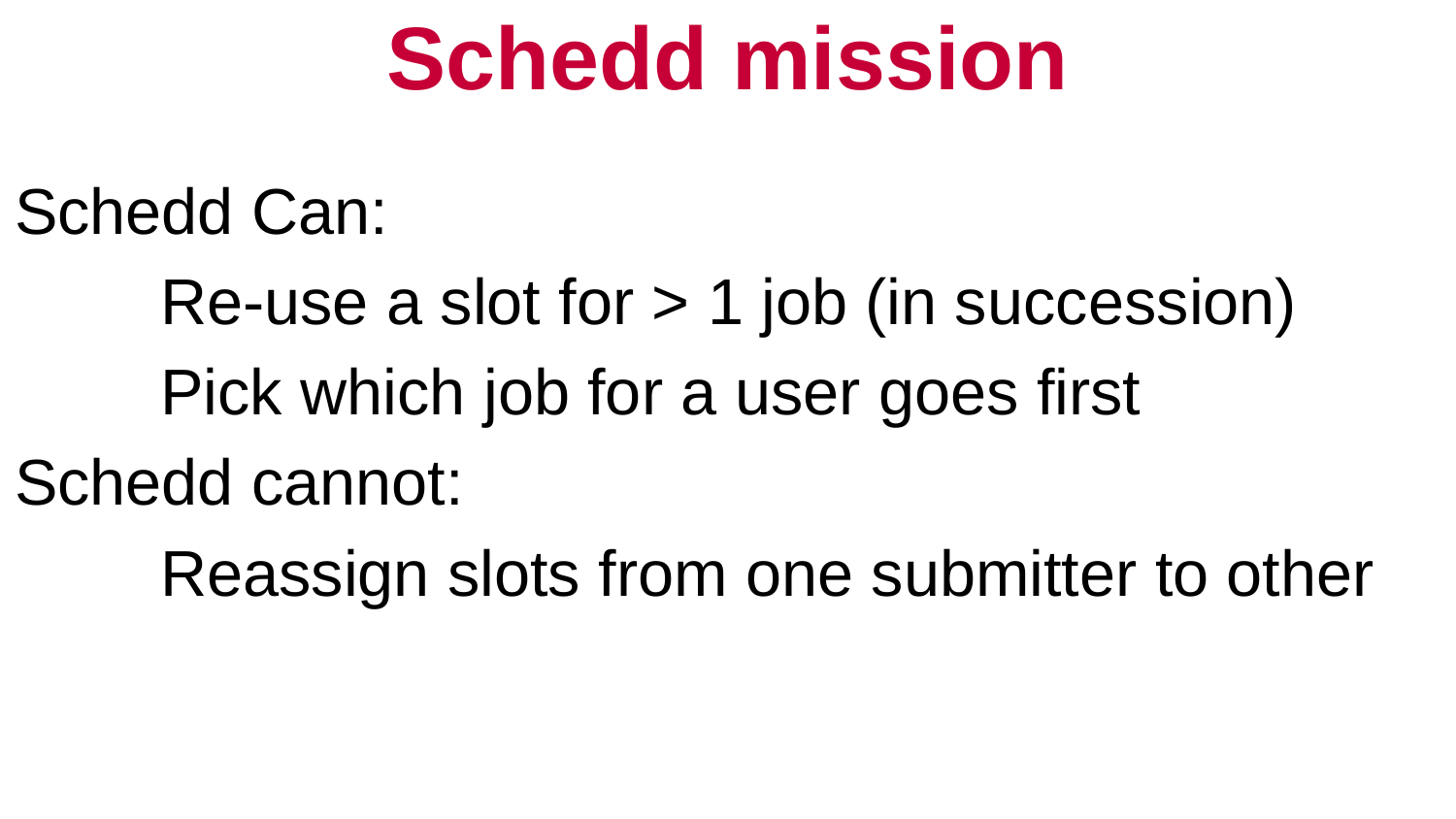

# Schedd mission
Schedd Can:
	Re-use a slot for > 1 job (in succession)
	Pick which job for a user goes first
Schedd cannot:
	Reassign slots from one submitter to other